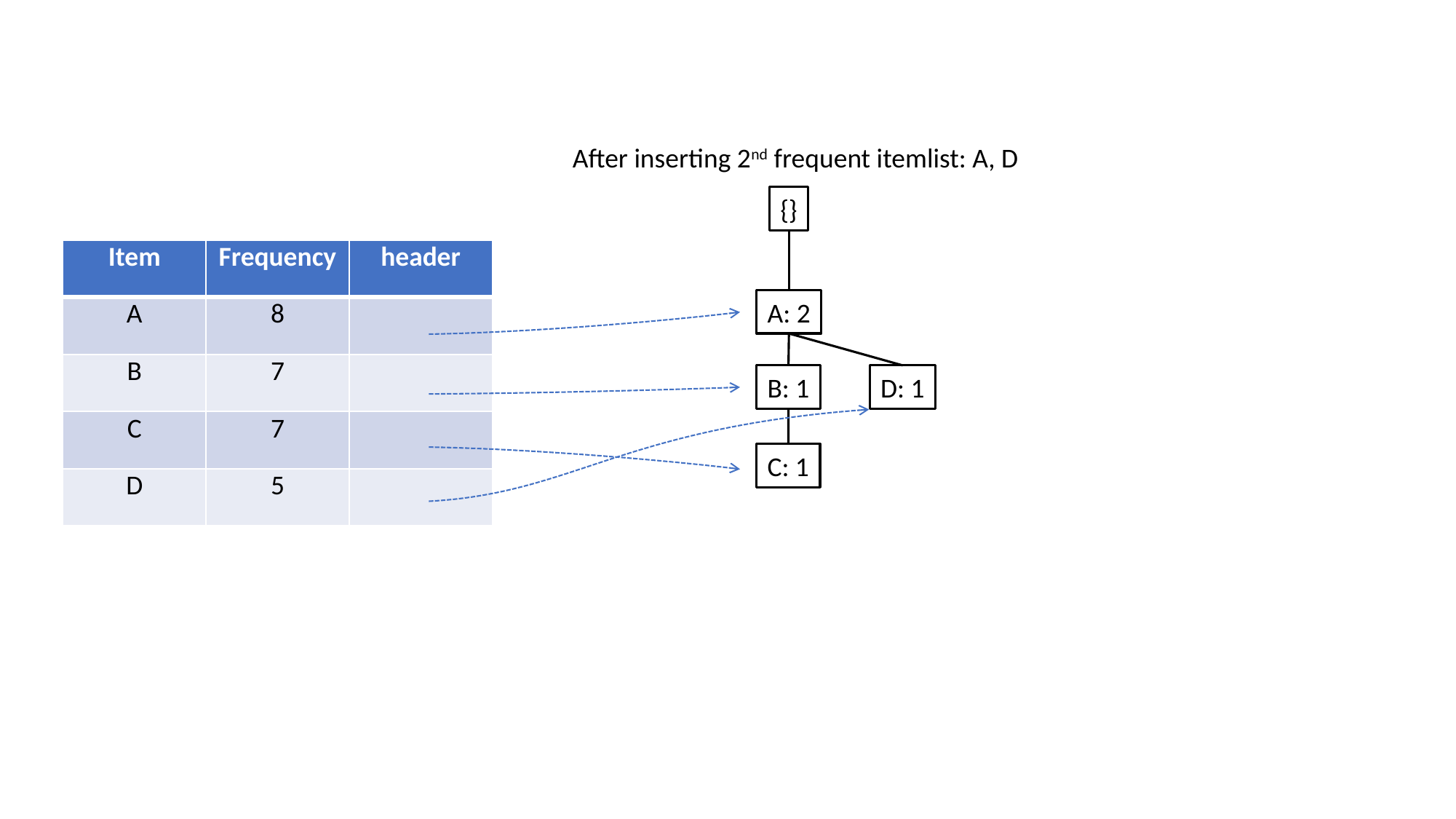

After inserting 2nd frequent itemlist: A, D
{}
| Item | Frequency | header |
| --- | --- | --- |
| A | 8 |  |
| B | 7 |  |
| C | 7 |  |
| D | 5 |  |
A: 2

B: 1
D: 1

C: 1